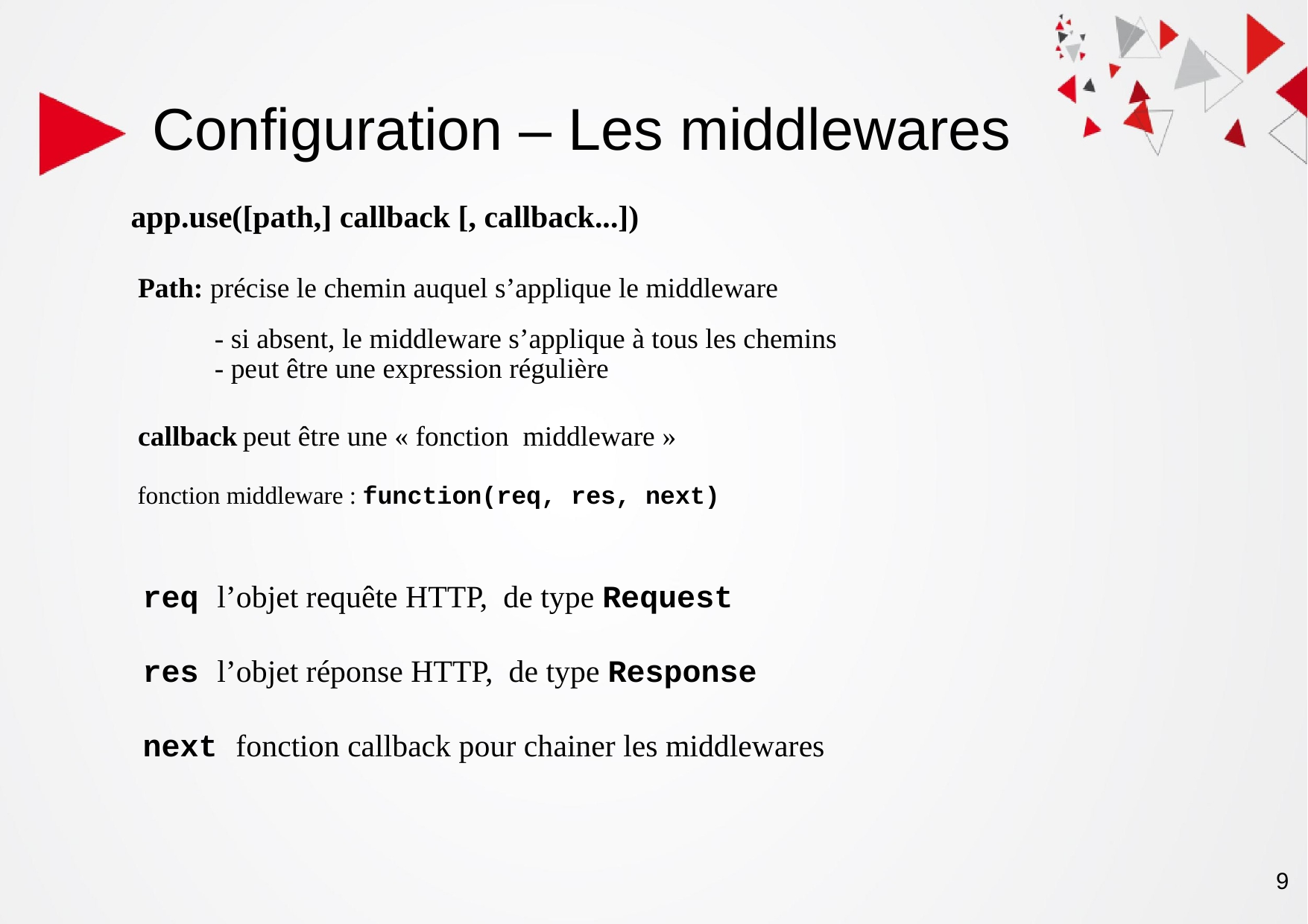

Configuration – Les middlewares
app.use([path,] callback [, callback...])

Path: précise le chemin auquel s’applique le middleware
- si absent, le middleware s’applique à tous les chemins
- peut être une expression régulière
callback peut être une « fonction  middleware »
fonction middleware : function(req, res, next)
req l’objet requête HTTP,  de type Request
res l’objet réponse HTTP,  de type Response
next fonction callback pour chainer les middlewares
9